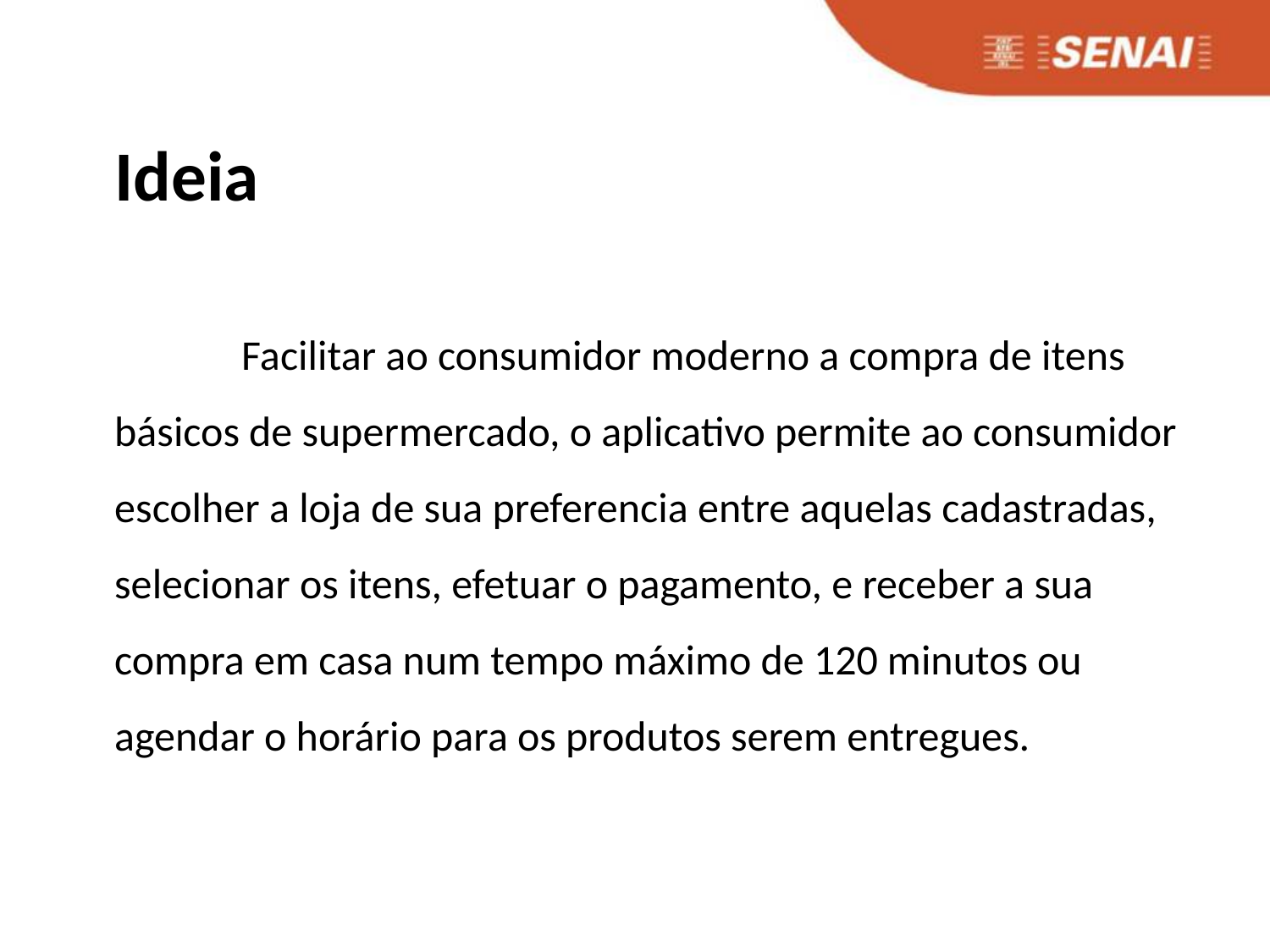

Ideia
	Facilitar ao consumidor moderno a compra de itens básicos de supermercado, o aplicativo permite ao consumidor escolher a loja de sua preferencia entre aquelas cadastradas, selecionar os itens, efetuar o pagamento, e receber a sua compra em casa num tempo máximo de 120 minutos ou agendar o horário para os produtos serem entregues.